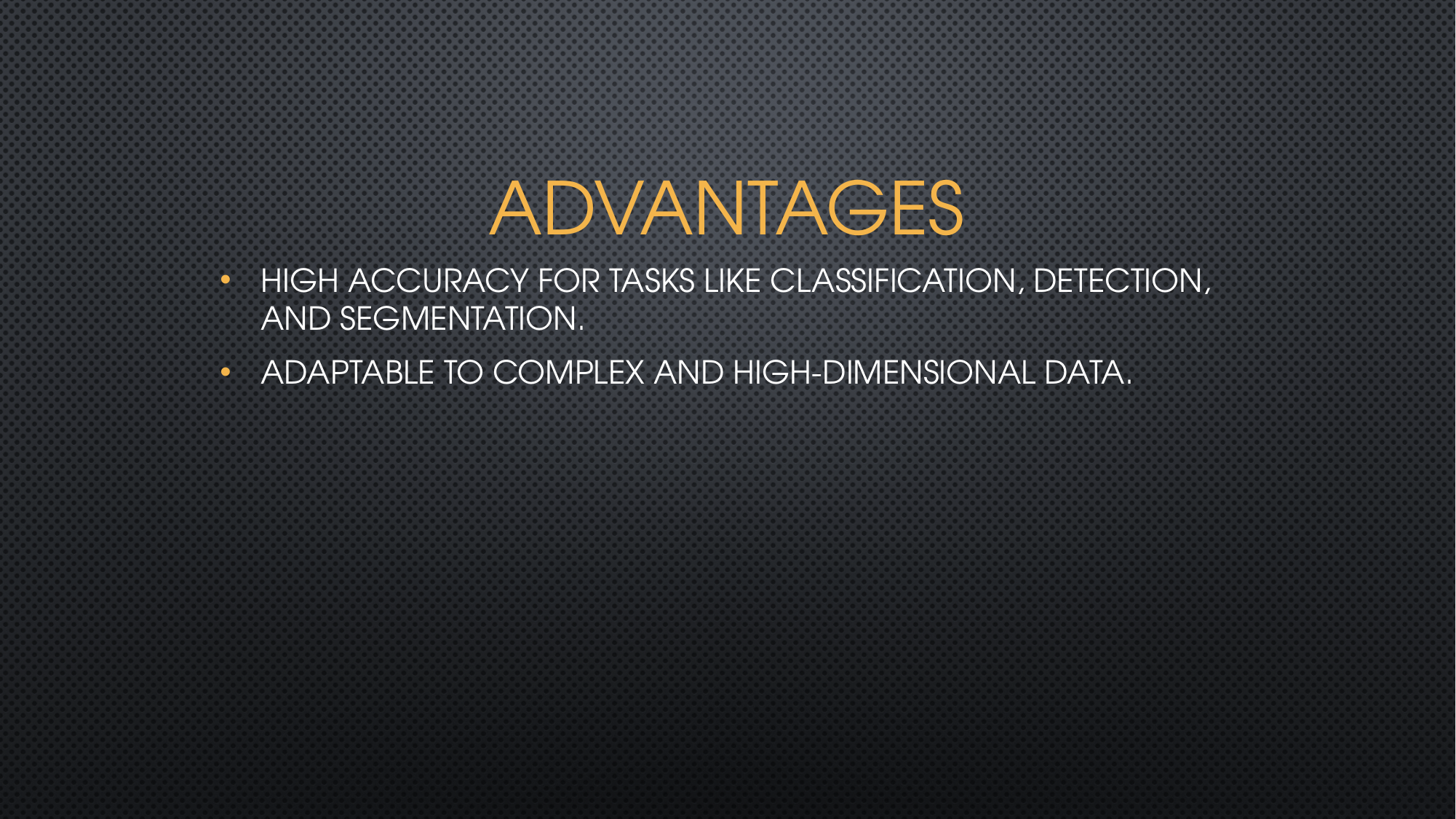

# Advantages
High accuracy for tasks like classification, detection, and segmentation.
Adaptable to complex and high-dimensional data.